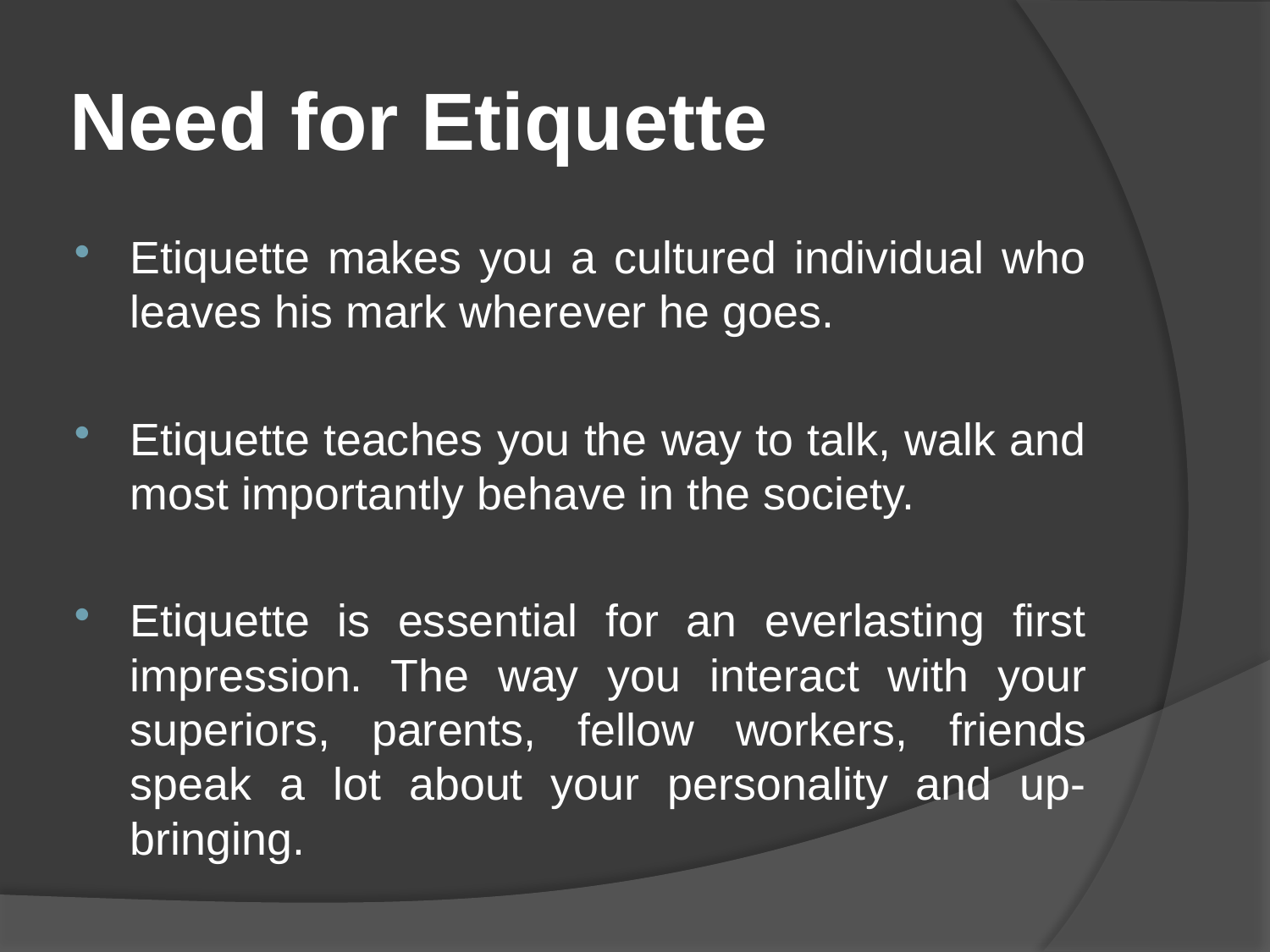

# Need for Etiquette
Etiquette makes you a cultured individual who leaves his mark wherever he goes.

Etiquette teaches you the way to talk, walk and most importantly behave in the society.

Etiquette is essential for an everlasting first impression. The way you interact with your superiors, parents, fellow workers, friends speak a lot about your personality and up- bringing.